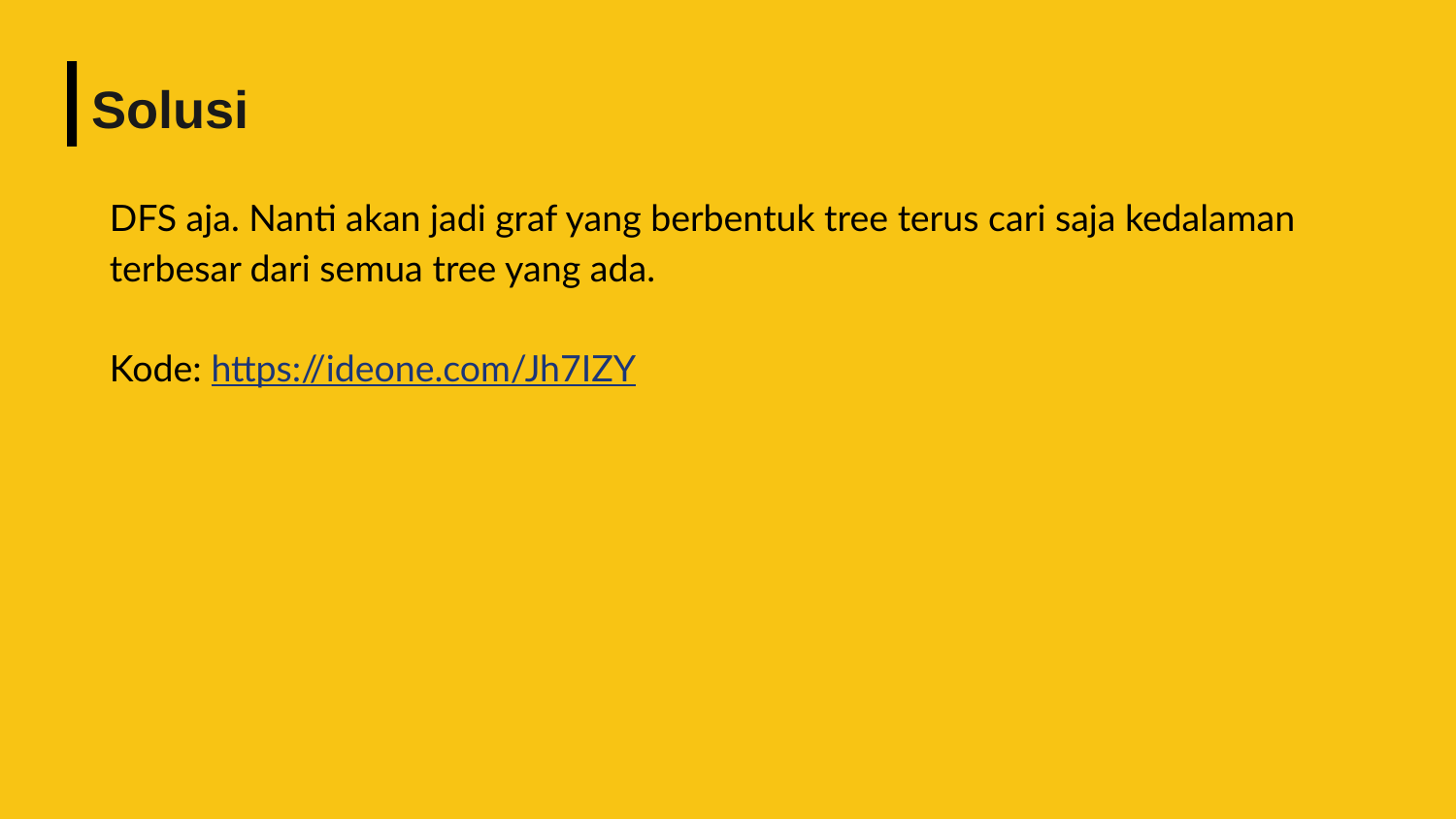

# Solusi
DFS aja. Nanti akan jadi graf yang berbentuk tree terus cari saja kedalaman terbesar dari semua tree yang ada.

Kode: https://ideone.com/Jh7IZY